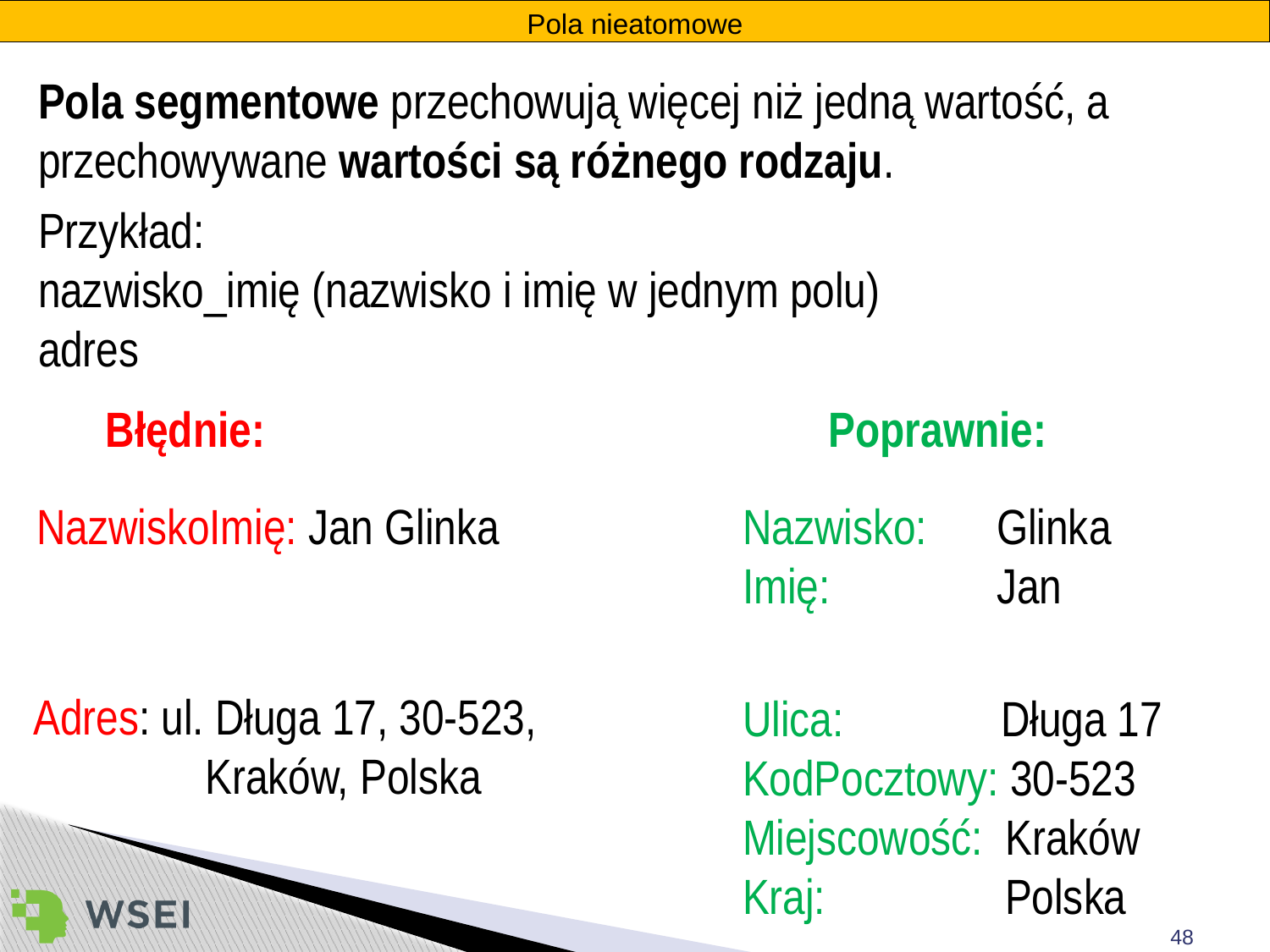

Pola nieatomowe
Pola segmentowe przechowują więcej niż jedną wartość, a przechowywane wartości są różnego rodzaju.
Przykład:
nazwisko_imię (nazwisko i imię w jednym polu)
adres

Błędnie:
Poprawnie:
NazwiskoImię: Jan Glinka
Nazwisko: 	Glinka
Imię:	 	Jan

Adres: ul. Długa 17, 30-523,
	    Kraków, Polska

Ulica:              Długa 17
KodPocztowy: 30-523
Miejscowość:  Kraków
Kraj:                Polska

48